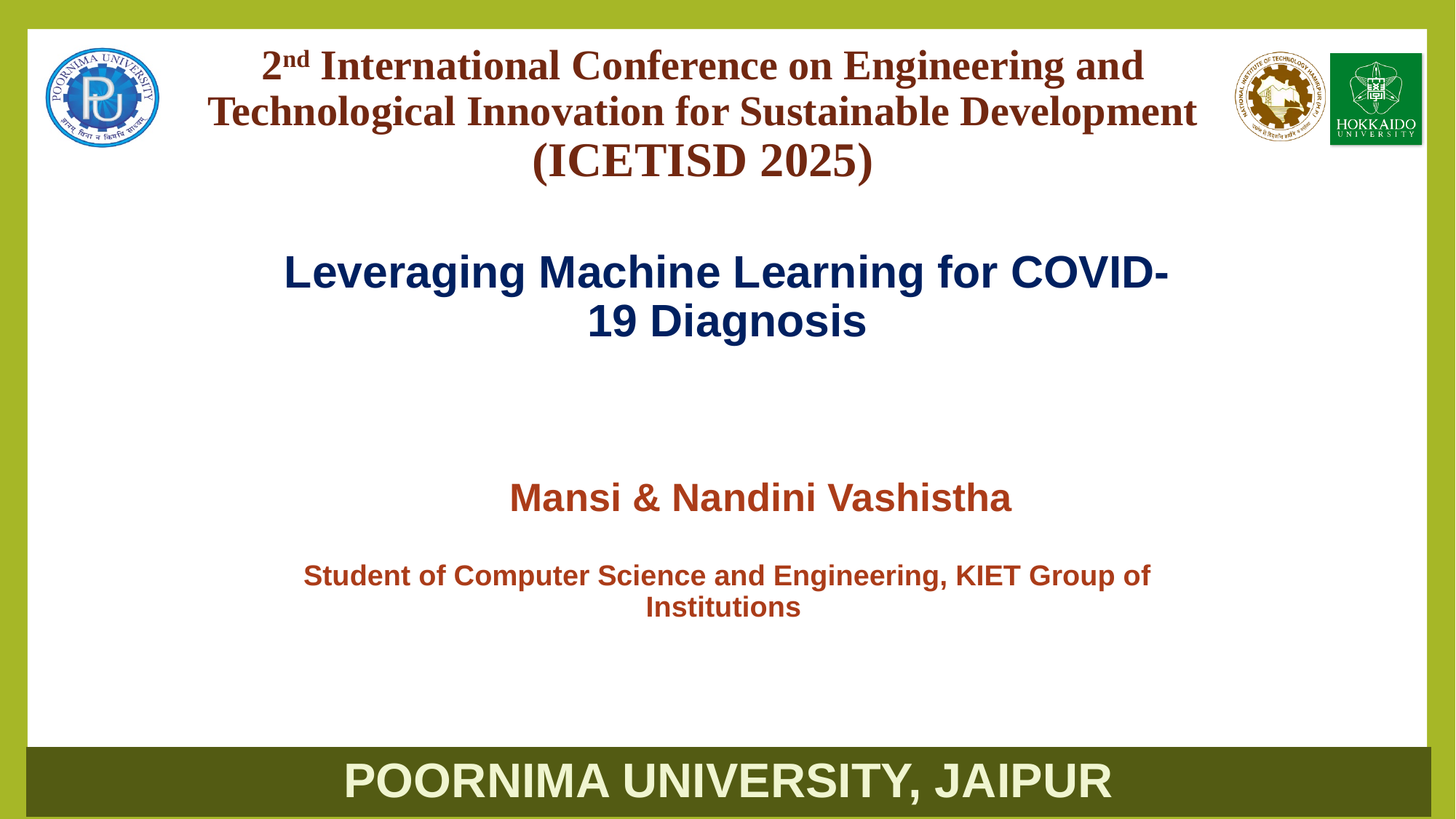

# 2nd International Conference on Engineering and Technological Innovation for Sustainable Development (ICETISD 2025)
Leveraging Machine Learning for COVID-19 Diagnosis
       Mansi & Nandini Vashistha
Student of Computer Science and Engineering, KIET Group of Institutions
POORNIMA UNIVERSITY, JAIPUR